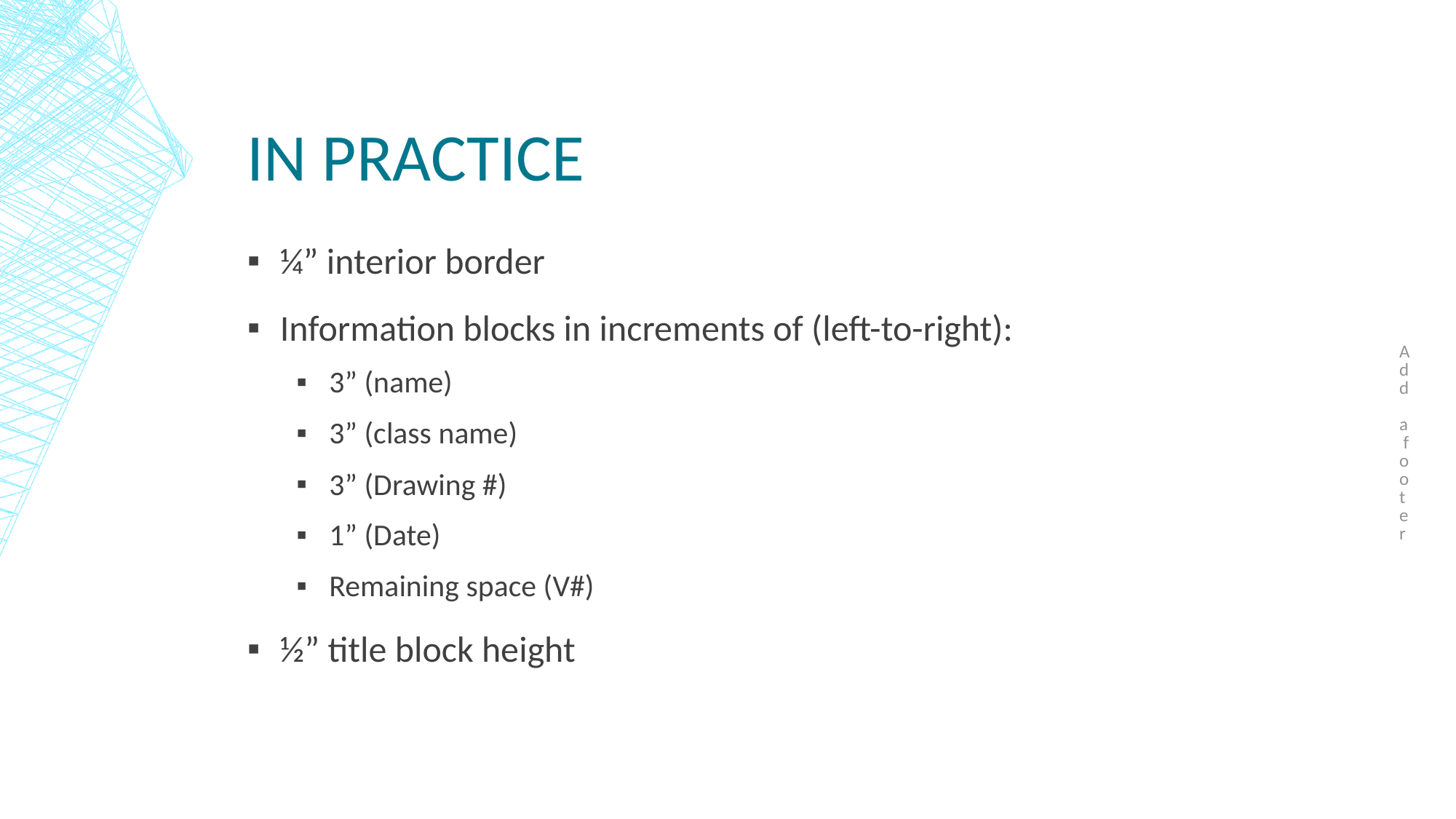

Add a footer
# In Practice
¼” interior border
Information blocks in increments of (left-to-right):
3” (name)
3” (class name)
3” (Drawing #)
1” (Date)
Remaining space (V#)
½” title block height